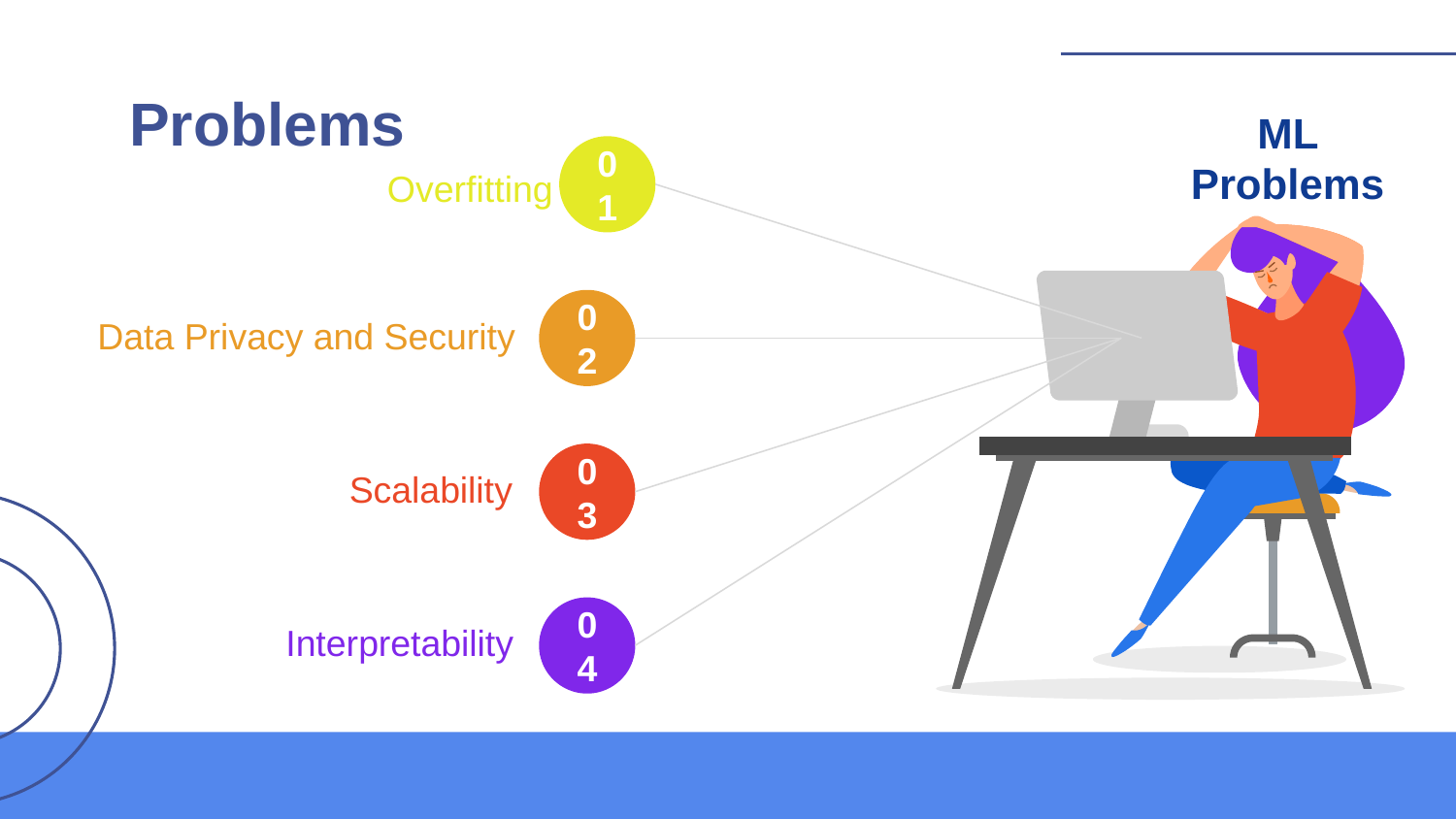

# Problems
ML Problems
01
Overfitting

02
Data Privacy and Security
03
Scalability
04
Interpretability